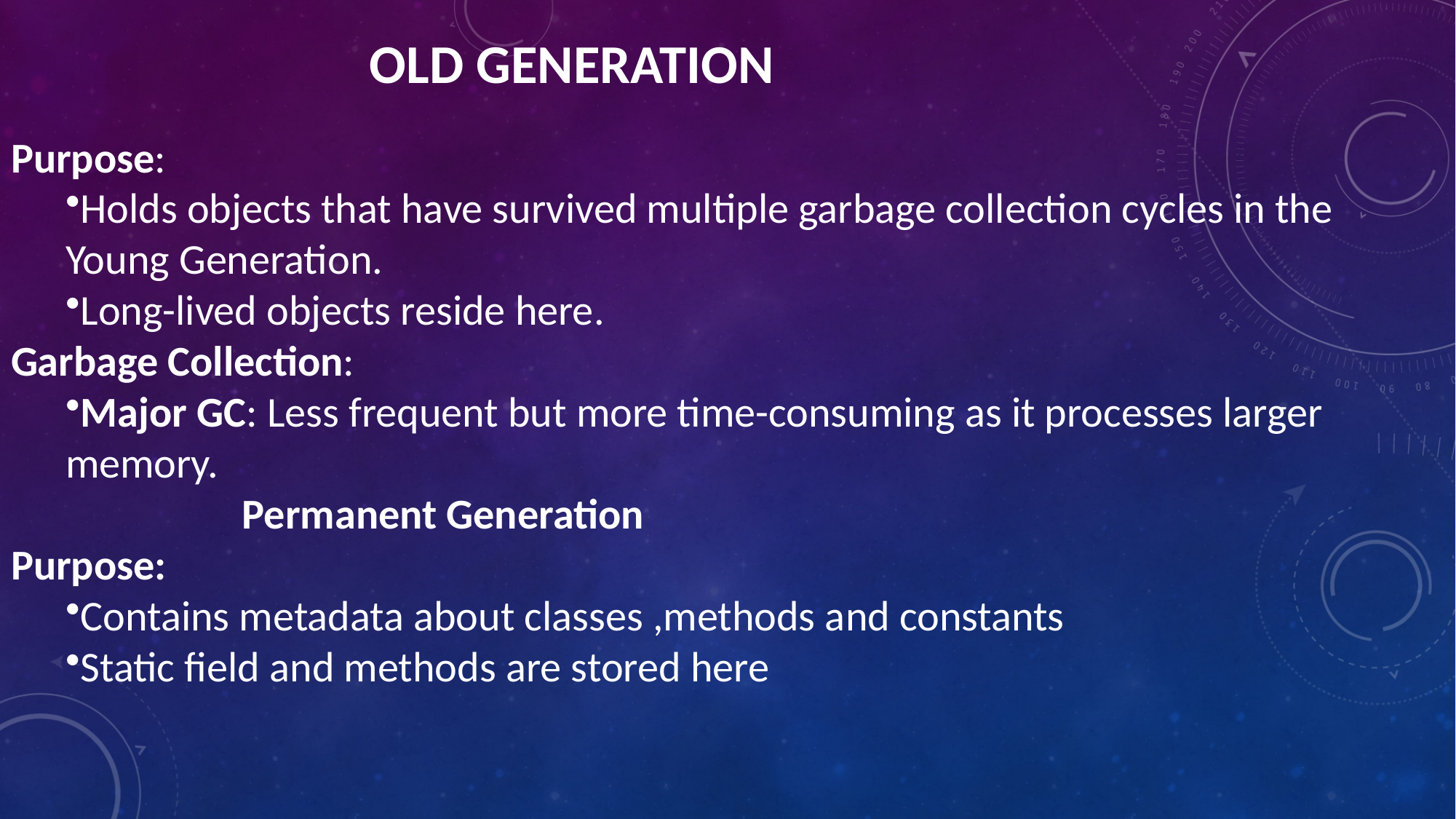

# Old Generation
Purpose:
Holds objects that have survived multiple garbage collection cycles in the Young Generation.
Long-lived objects reside here.
Garbage Collection:
Major GC: Less frequent but more time-consuming as it processes larger memory.
                        Permanent Generation
Purpose:
Contains metadata about classes ,methods and constants
Static field and methods are stored here